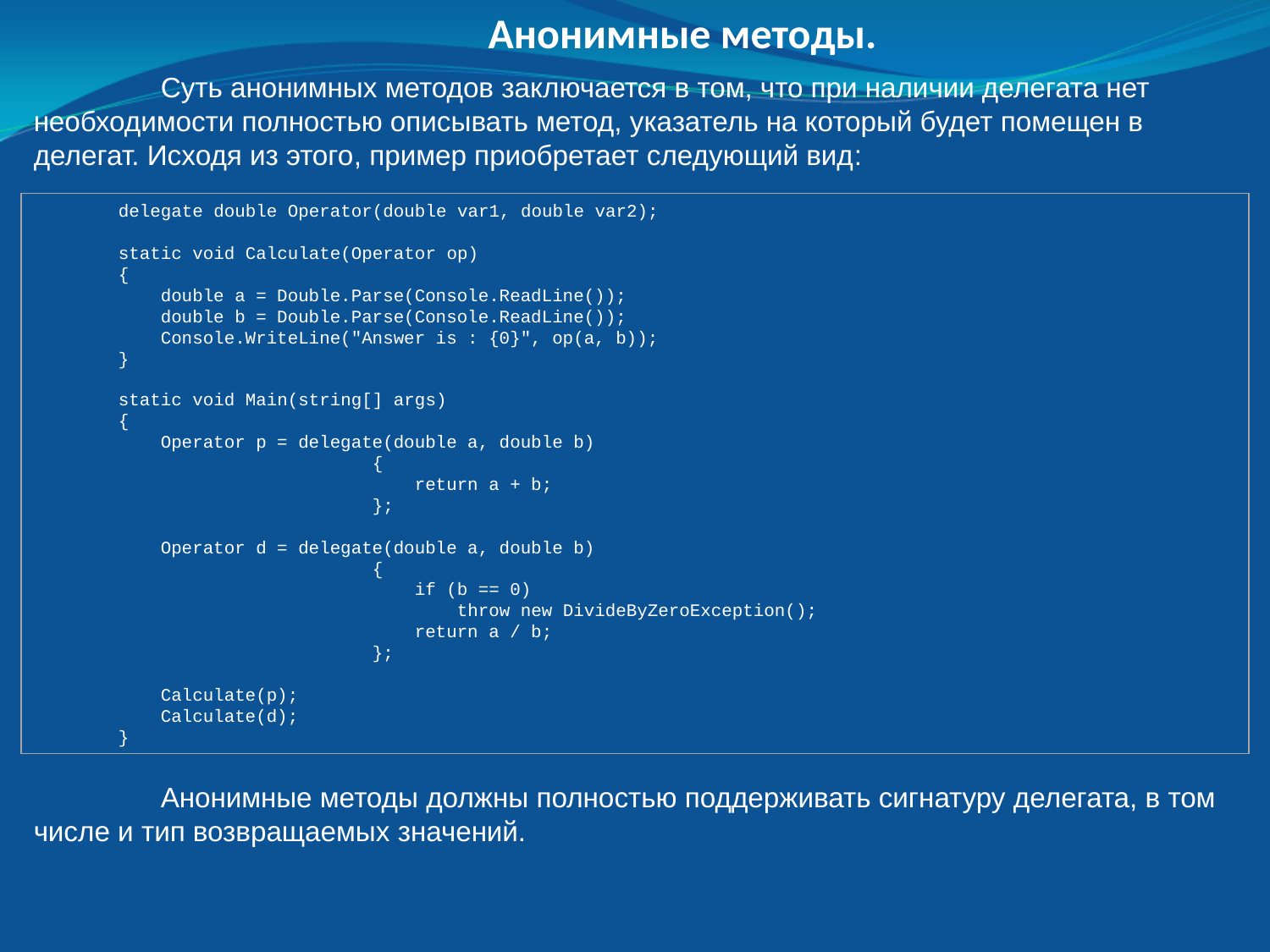

Анонимные методы.
	Суть анонимных методов заключается в том, что при наличии делегата нет необходимости полностью описывать метод, указатель на который будет помещен в делегат. Исходя из этого, пример приобретает следующий вид:
        delegate double Operator(double var1, double var2);

        static void Calculate(Operator op)
        {
            double a = Double.Parse(Console.ReadLine());
            double b = Double.Parse(Console.ReadLine());
            Console.WriteLine("Answer is : {0}", op(a, b));
        }

        static void Main(string[] args)
        {
            Operator p = delegate(double a, double b)
                                {
                                    return a + b;
                                };

            Operator d = delegate(double a, double b)
                                {
                                    if (b == 0)
                                        throw new DivideByZeroException();
                                    return a / b;
                                };

            Calculate(p);
            Calculate(d);
        }
	Анонимные методы должны полностью поддерживать сигнатуру делегата, в том числе и тип возвращаемых значений.